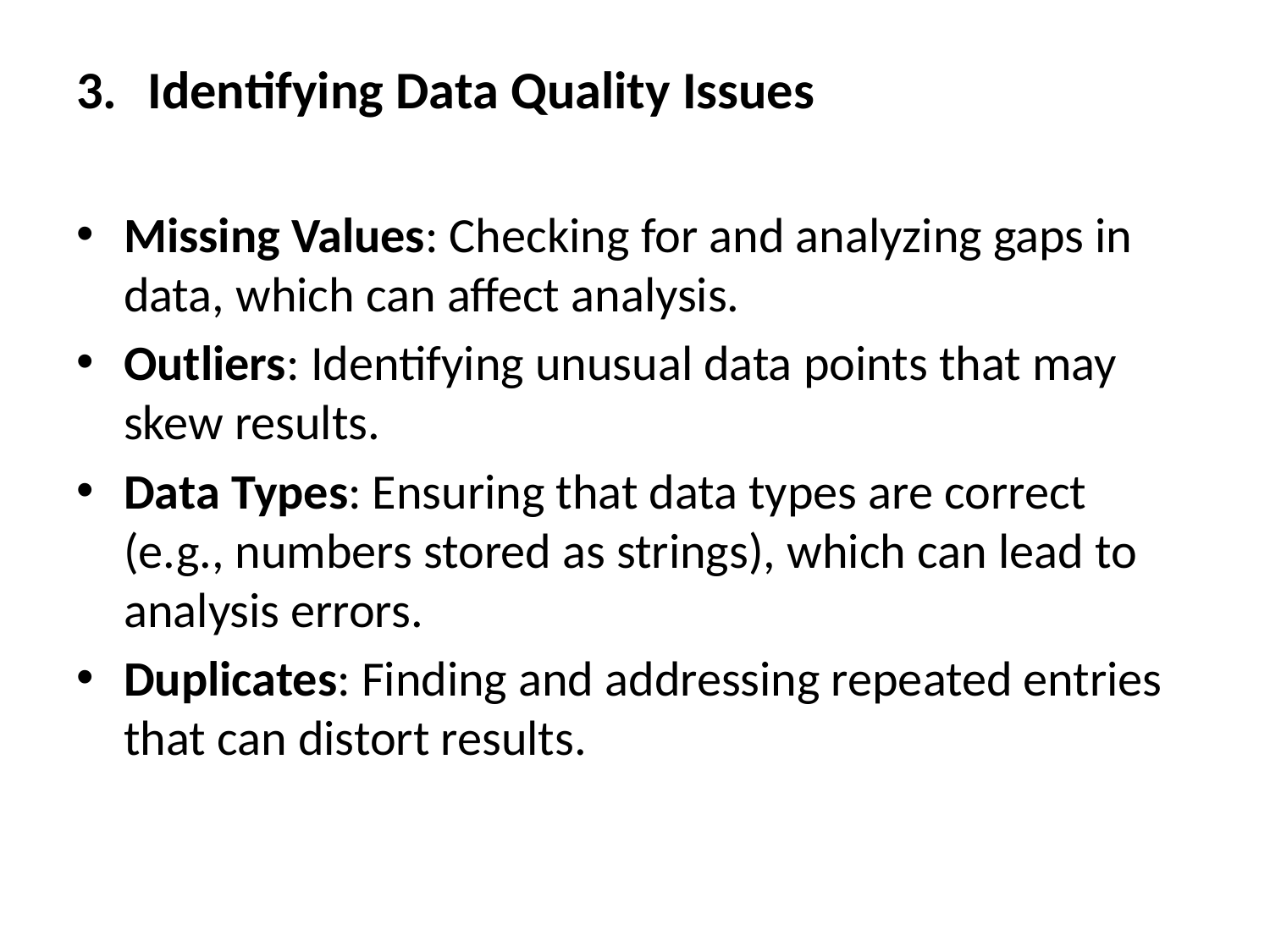

Identifying Data Quality Issues

Missing Values: Checking for and analyzing gaps in data, which can affect analysis.
Outliers: Identifying unusual data points that may skew results.
Data Types: Ensuring that data types are correct (e.g., numbers stored as strings), which can lead to analysis errors.
Duplicates: Finding and addressing repeated entries that can distort results.